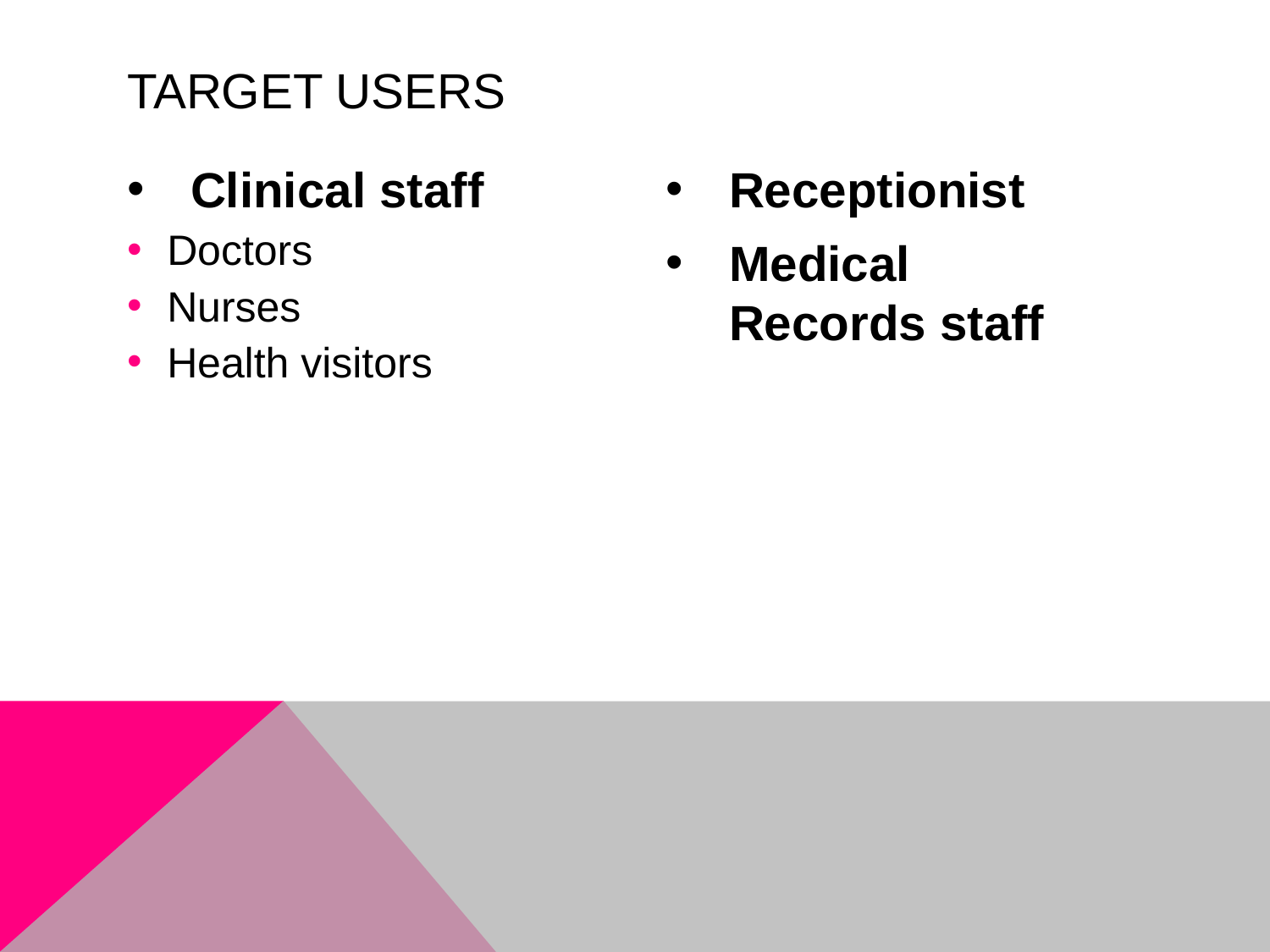

# target users
Clinical staff
Doctors
Nurses
Health visitors
Receptionist
Medical Records staff